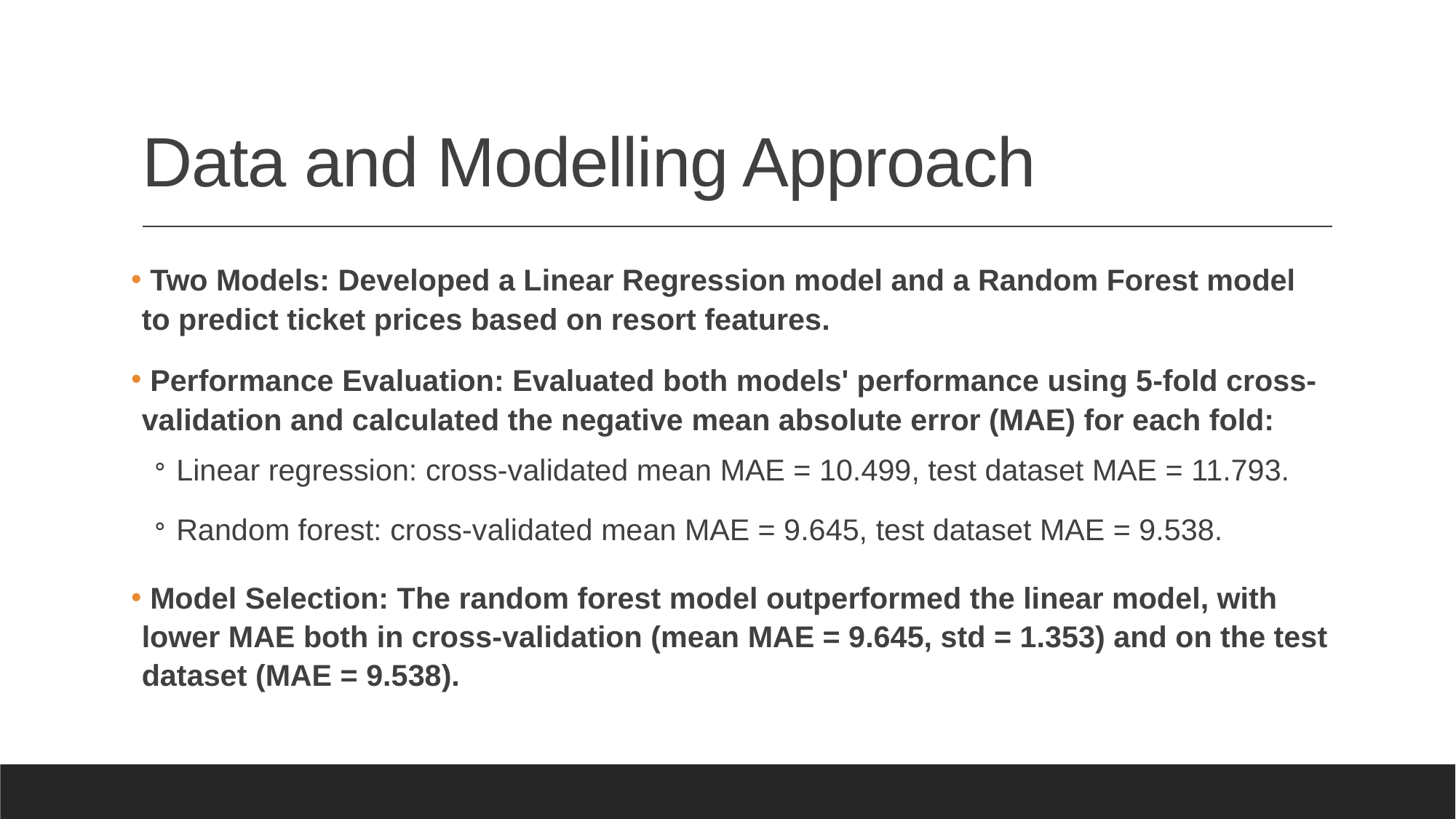

# Data and Modelling Approach
 Two Models: Developed a Linear Regression model and a Random Forest model to predict ticket prices based on resort features.
 Performance Evaluation: Evaluated both models' performance using 5-fold cross-validation and calculated the negative mean absolute error (MAE) for each fold:
Linear regression: cross-validated mean MAE = 10.499, test dataset MAE = 11.793.
Random forest: cross-validated mean MAE = 9.645, test dataset MAE = 9.538.
 Model Selection: The random forest model outperformed the linear model, with lower MAE both in cross-validation (mean MAE = 9.645, std = 1.353) and on the test dataset (MAE = 9.538).